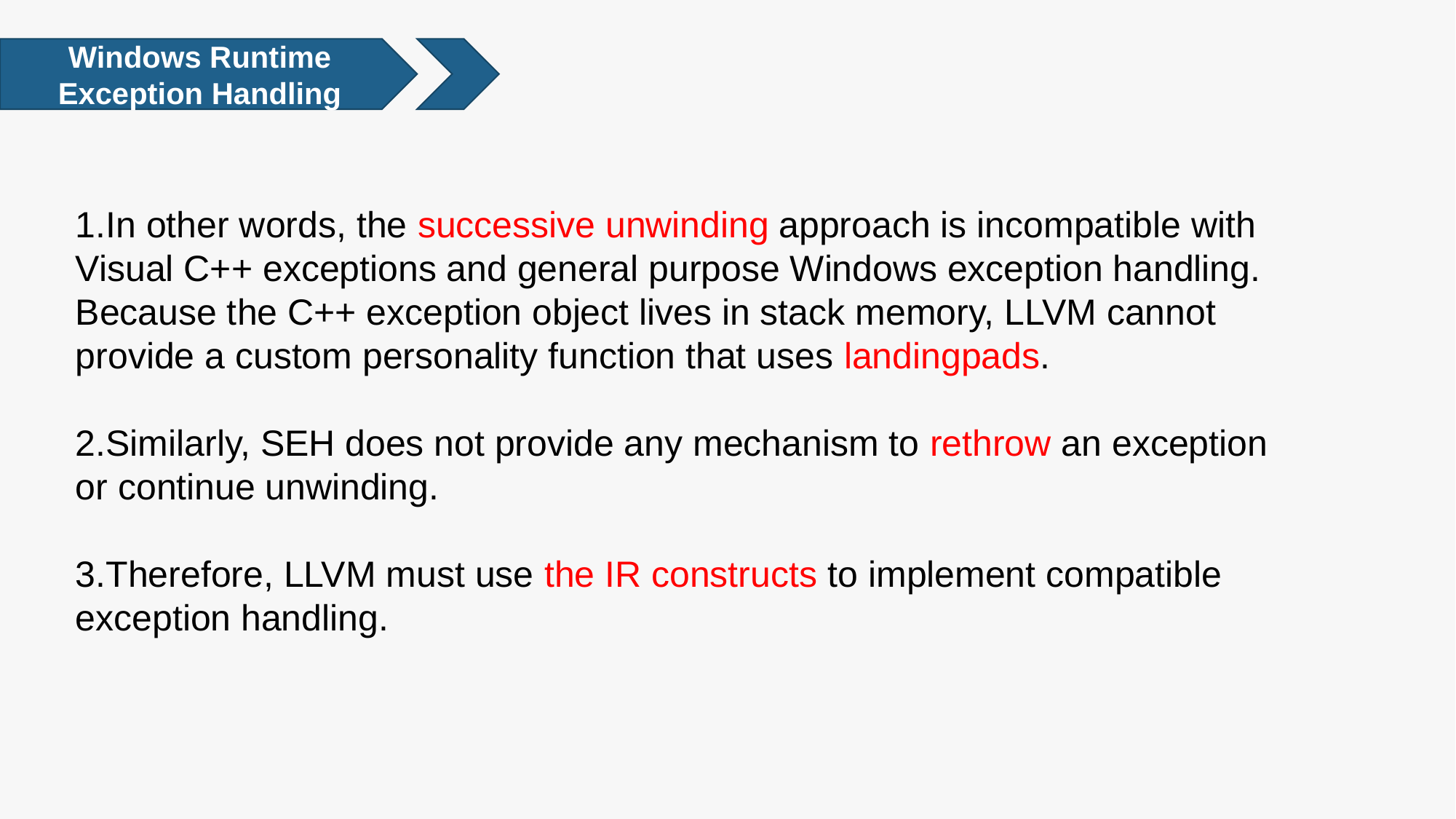

Windows Runtime Exception Handling

1.In other words, the successive unwinding approach is incompatible with Visual C++ exceptions and general purpose Windows exception handling. Because the C++ exception object lives in stack memory, LLVM cannot provide a custom personality function that uses landingpads.

2.Similarly, SEH does not provide any mechanism to rethrow an exception or continue unwinding.

3.Therefore, LLVM must use the IR constructs to implement compatible exception handling.